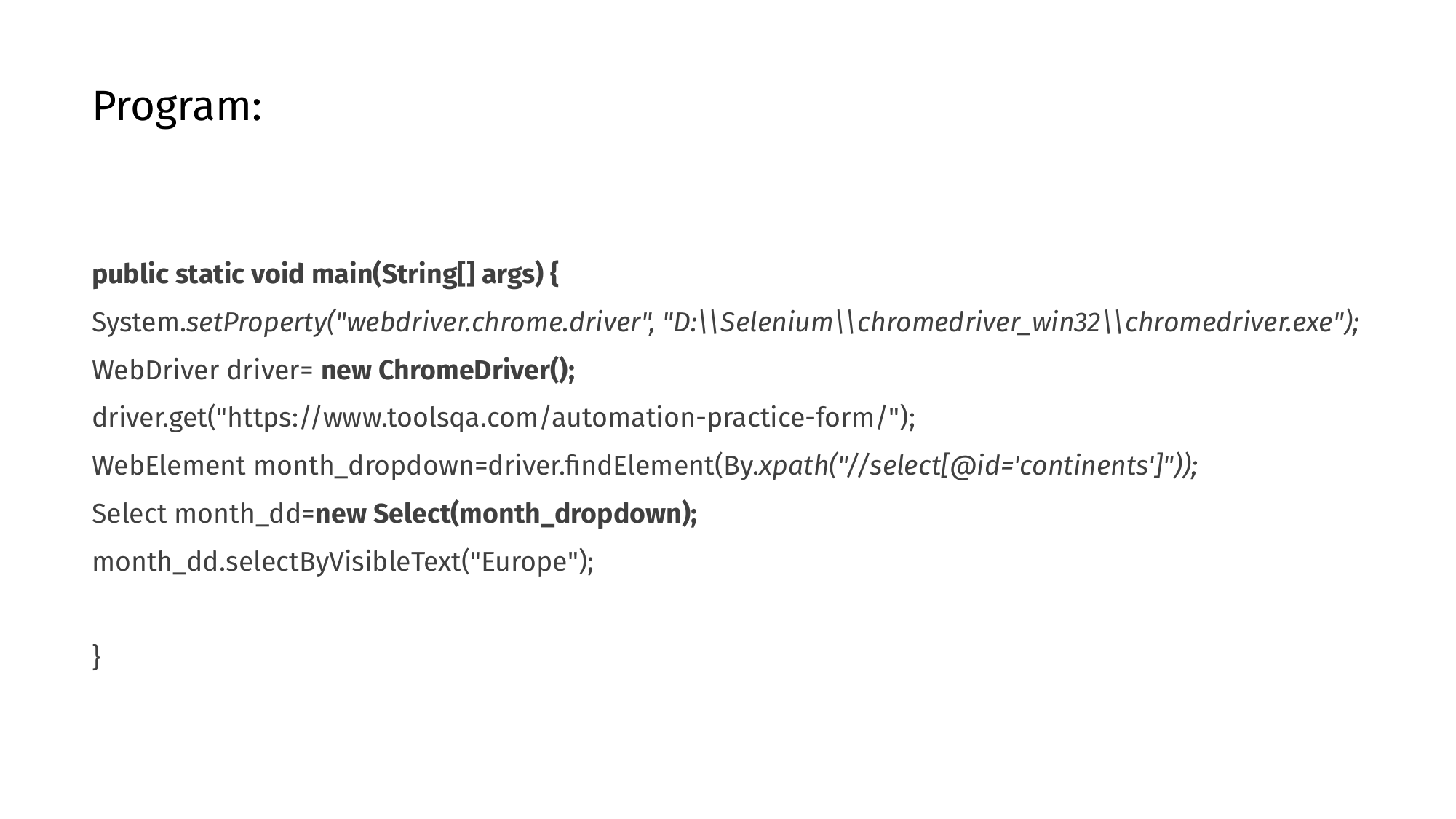

# Program:

public static void main(String[] args) {
System.setProperty("webdriver.chrome.driver", "D:\\Selenium\\chromedriver_win32\\chromedriver.exe");
WebDriver driver= new ChromeDriver();
driver.get("https://www.toolsqa.com/automation-practice-form/");
WebElement month_dropdown=driver.findElement(By.xpath("//select[@id='continents']"));
Select month_dd=new Select(month_dropdown);
month_dd.selectByVisibleText("Europe");

}